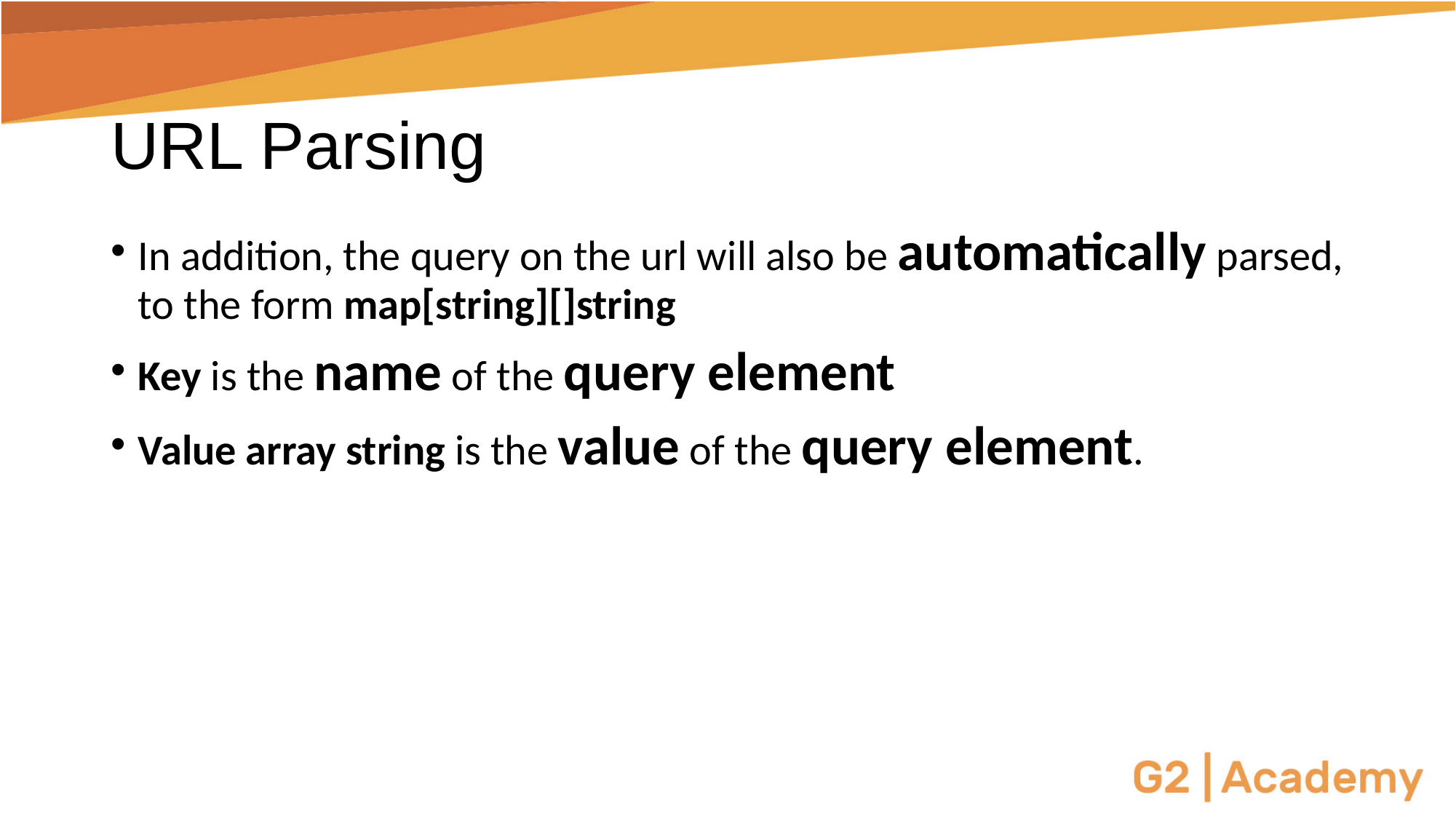

# URL Parsing
In addition, the query on the url will also be automatically parsed, to the form map[string][]string
Key is the name of the query element
Value array string is the value of the query element.